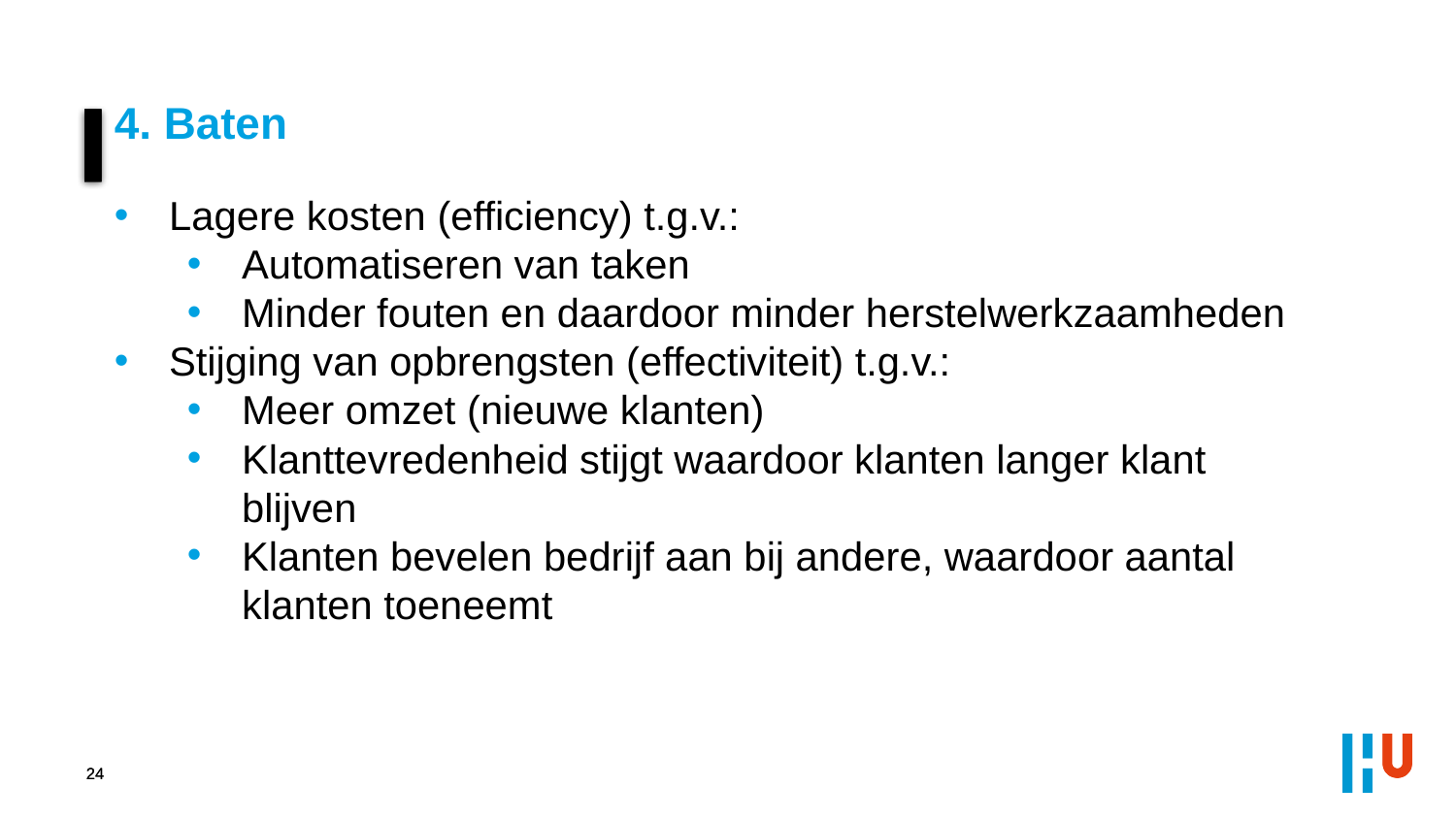

4. Baten
Lagere kosten (efficiency) t.g.v.:
Automatiseren van taken
Minder fouten en daardoor minder herstelwerkzaamheden
Stijging van opbrengsten (effectiviteit) t.g.v.:
Meer omzet (nieuwe klanten)
Klanttevredenheid stijgt waardoor klanten langer klant blijven
Klanten bevelen bedrijf aan bij andere, waardoor aantal klanten toeneemt